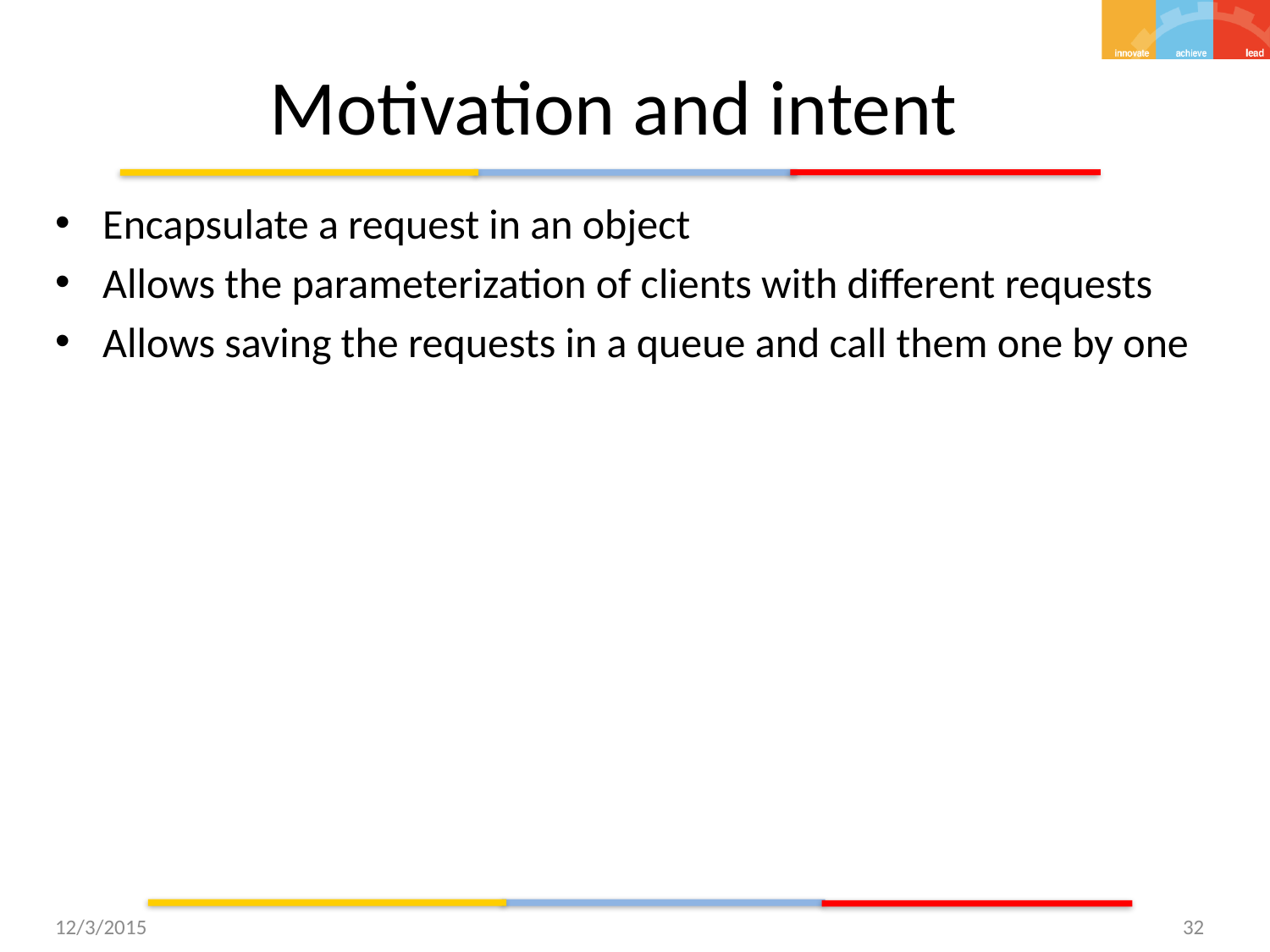

# Motivation and intent
Encapsulate a request in an object
Allows the parameterization of clients with different requests
Allows saving the requests in a queue and call them one by one
12/3/2015
32